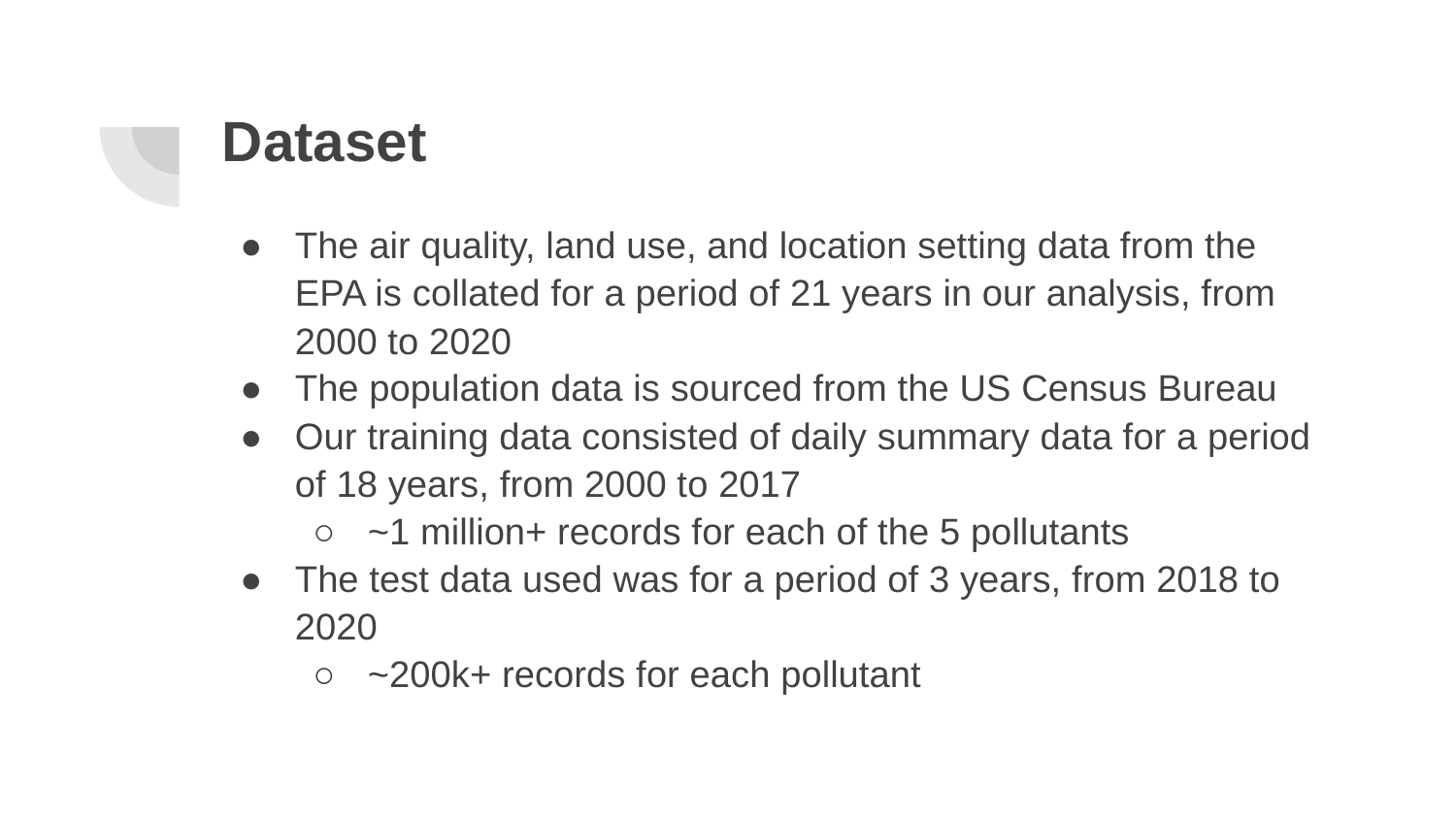

# Dataset
The air quality, land use, and location setting data from the EPA is collated for a period of 21 years in our analysis, from 2000 to 2020
The population data is sourced from the US Census Bureau
Our training data consisted of daily summary data for a period of 18 years, from 2000 to 2017
~1 million+ records for each of the 5 pollutants
The test data used was for a period of 3 years, from 2018 to 2020
~200k+ records for each pollutant